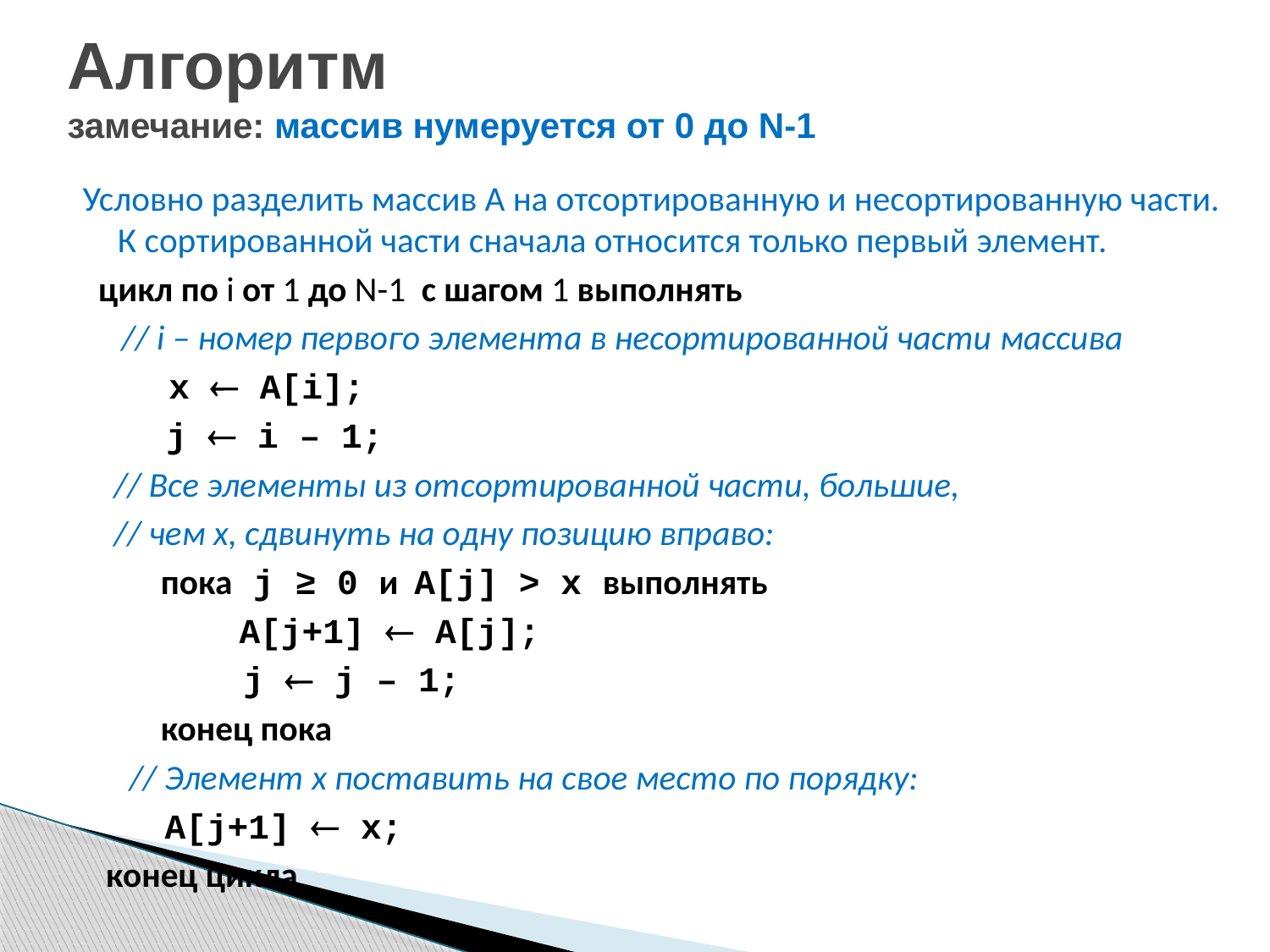

# Алгоритм замечание: массив нумеруется от 0 до N-1
Условно разделить массив A на отсортированную и несортированную части. К сортированной части сначала относится только первый элемент.
  цикл по i от 1 до N-1  с шагом 1 выполнять
     // i – номер первого элемента в несортированной части массива
           x ← A[i];
    j ← i – 1;
    // Все элементы из отсортированной части, большие,
    // чем x, сдвинуть на одну позицию вправо:
          пока j ≥ 0 и  A[j] > x выполнять
                    A[j+1] ← A[j];
	      j ← j – 1;
          конец пока
      // Элемент x поставить на свое место по порядку:
	      A[j+1] ← x;
   конец цикла